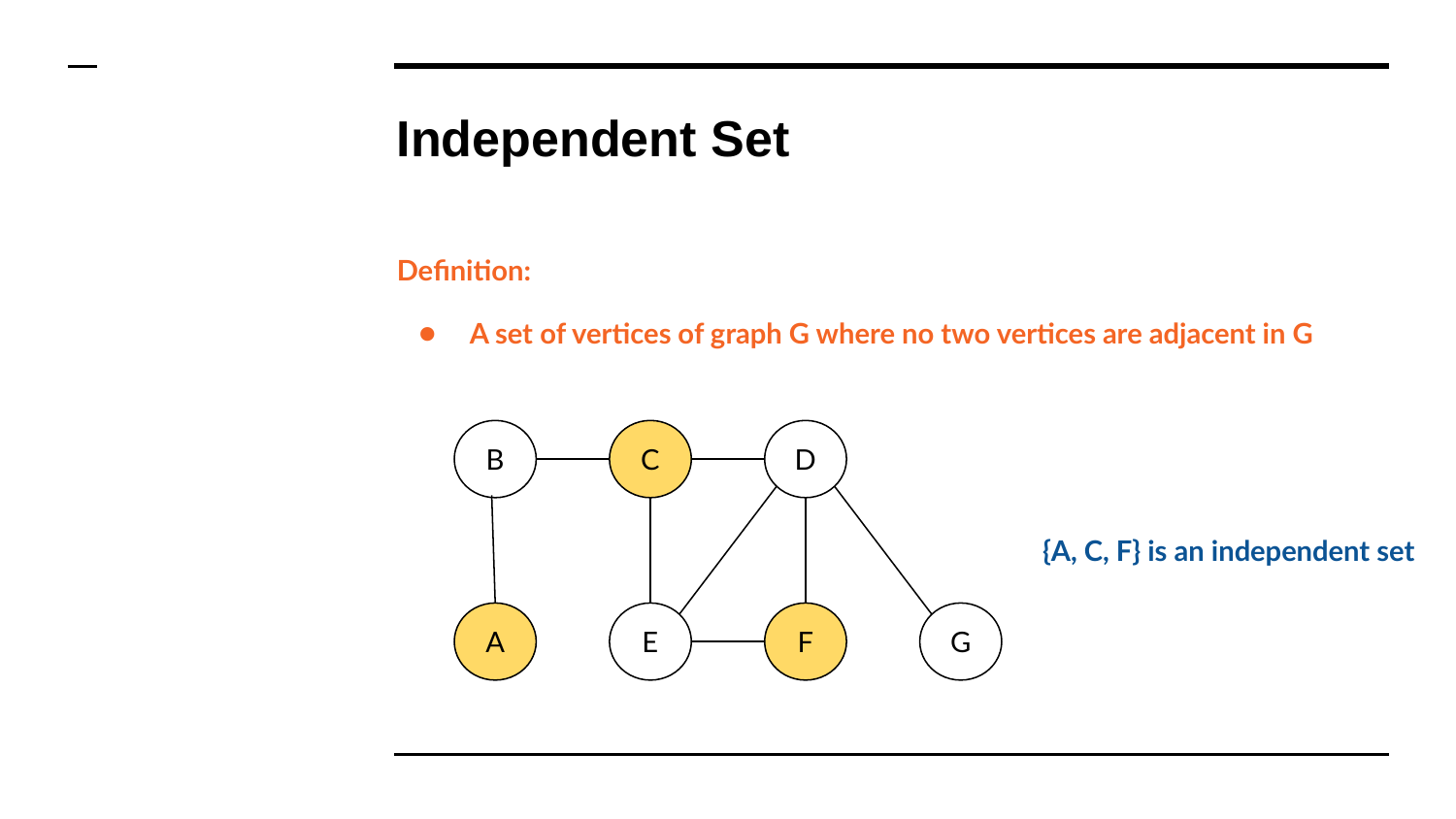

# Independent Set
Definition:
A set of vertices of graph G where no two vertices are adjacent in G

D
B
C
{A, C, F} is an independent set
A
E
G
F